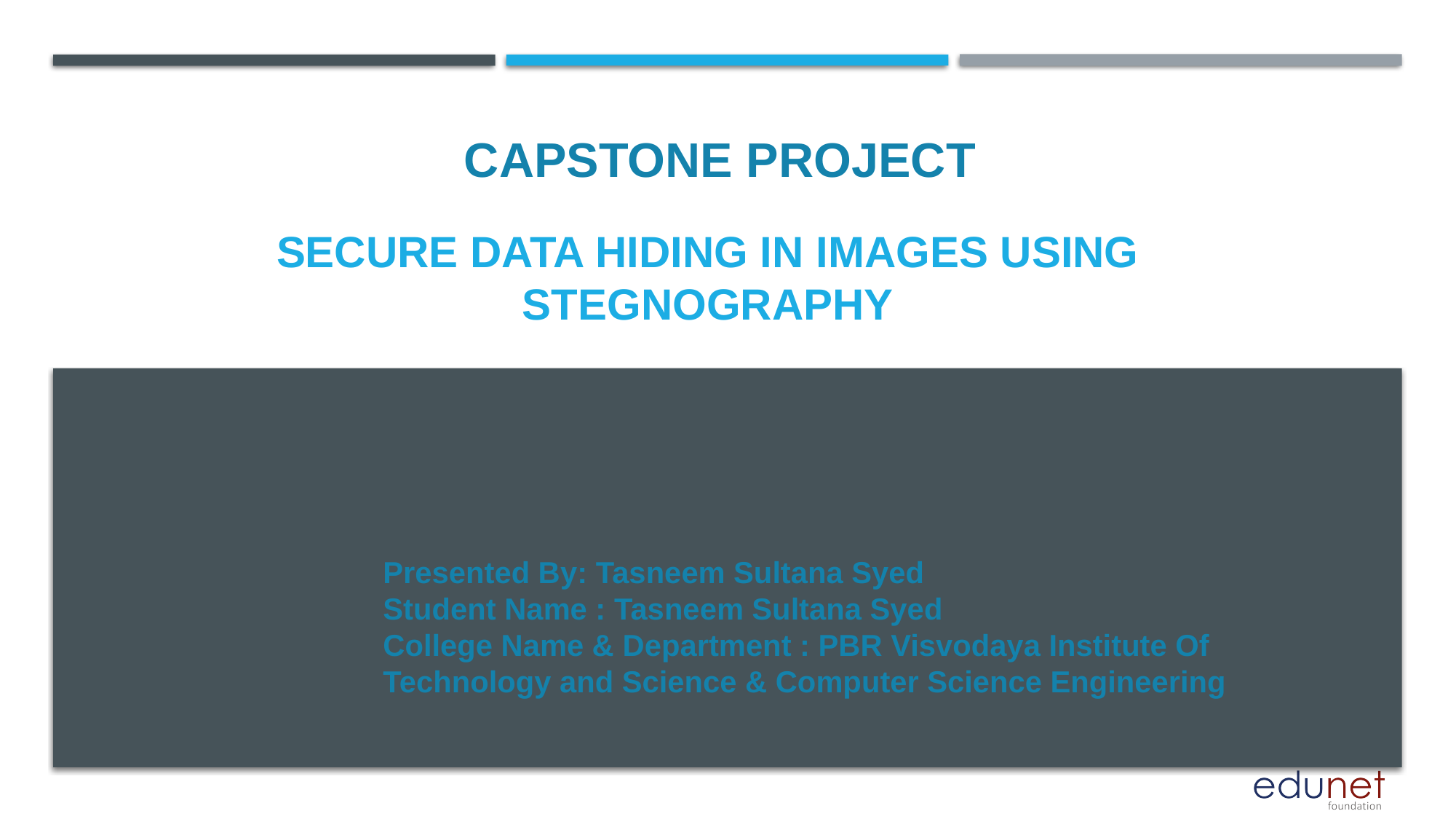

CAPSTONE PROJECT
# SECURE DATA HIDING IN IMAGES USING STEGNOGRAPHY
Presented By: Tasneem Sultana Syed
Student Name : Tasneem Sultana Syed
College Name & Department : PBR Visvodaya Institute Of Technology and Science & Computer Science Engineering